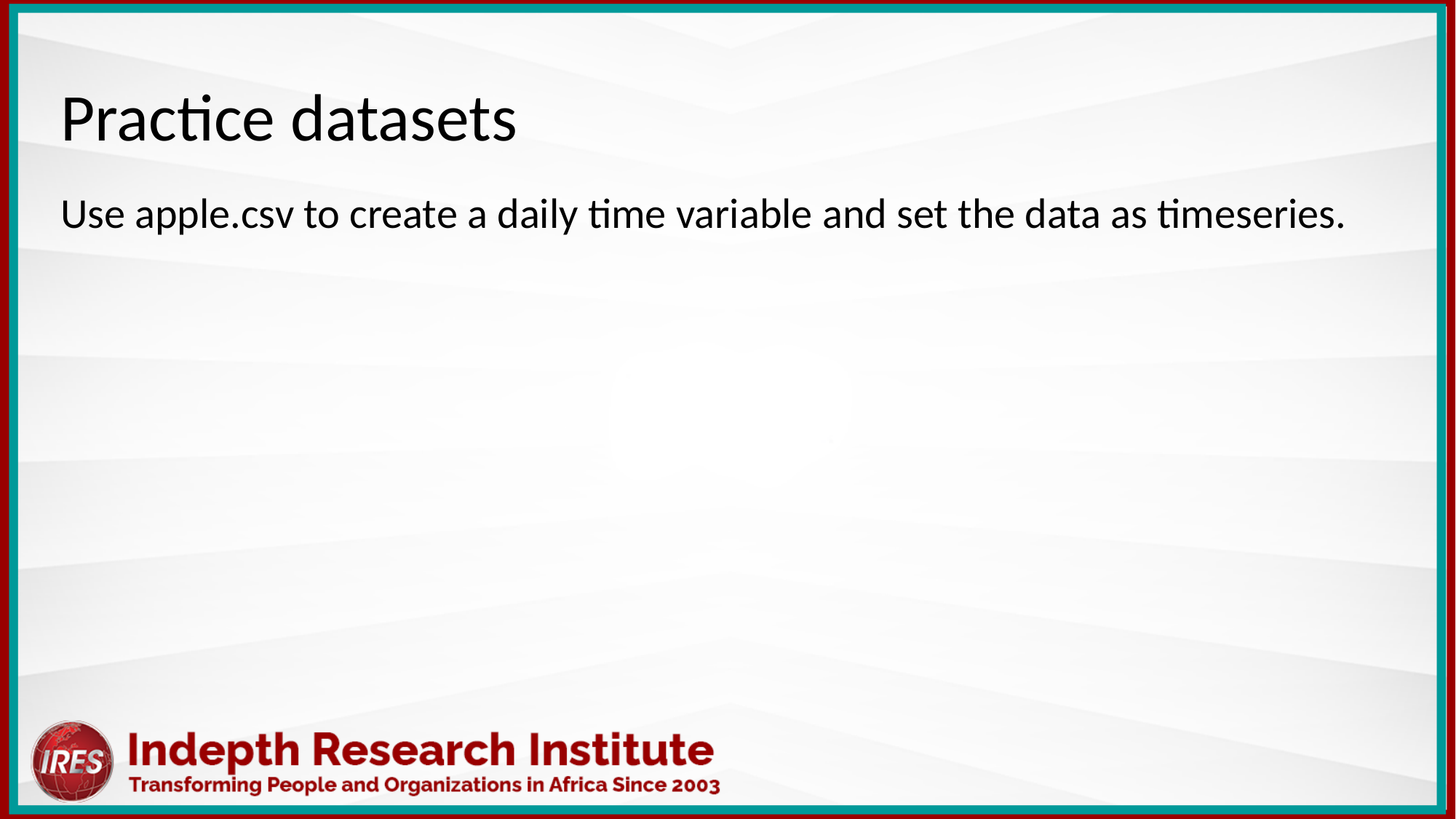

Practice datasets
Use apple.csv to create a daily time variable and set the data as timeseries.